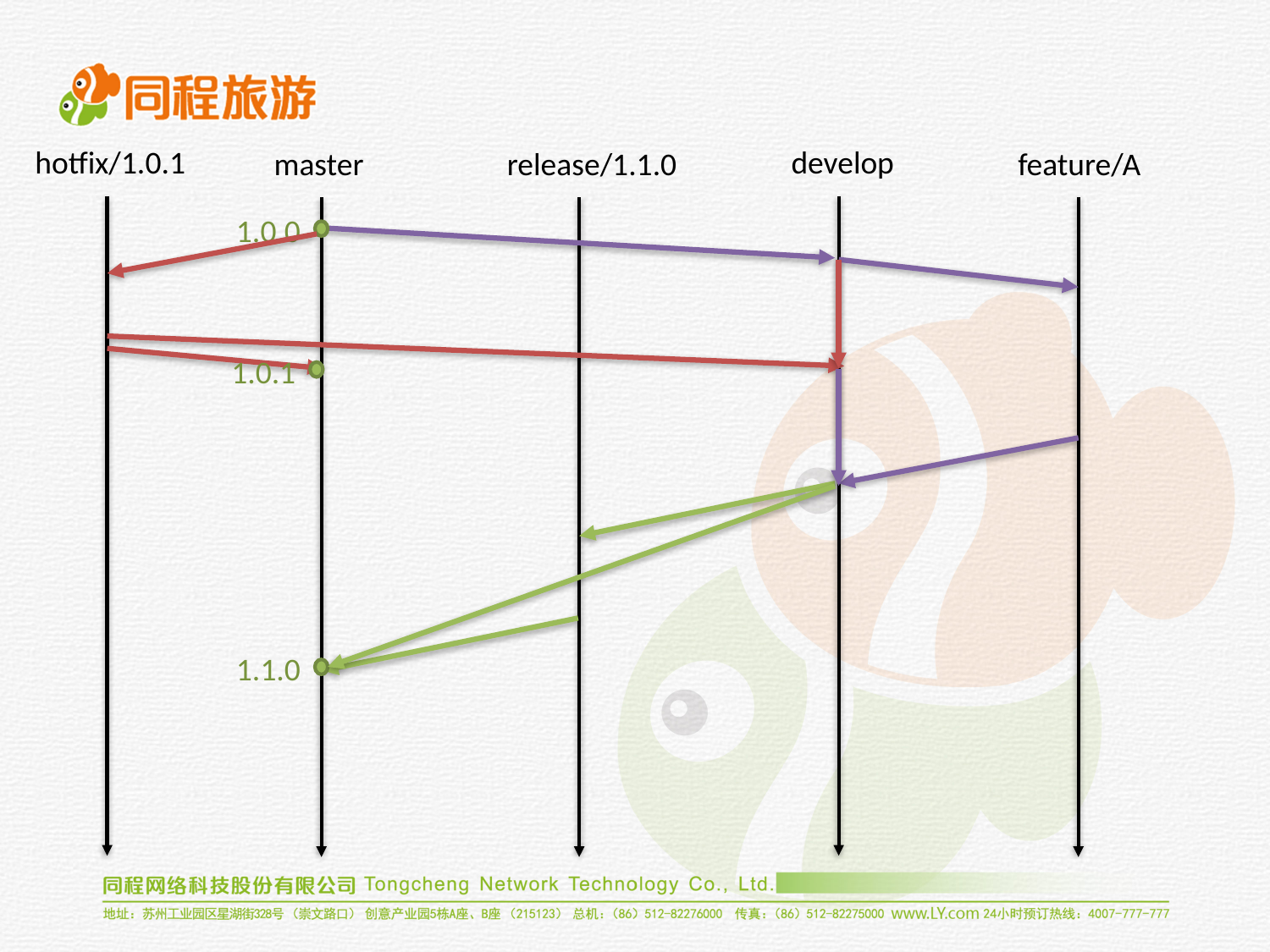

hotfix/1.0.1
develop
master
release/1.1.0
feature/A
1.0.0

1.0.1

1.1.0